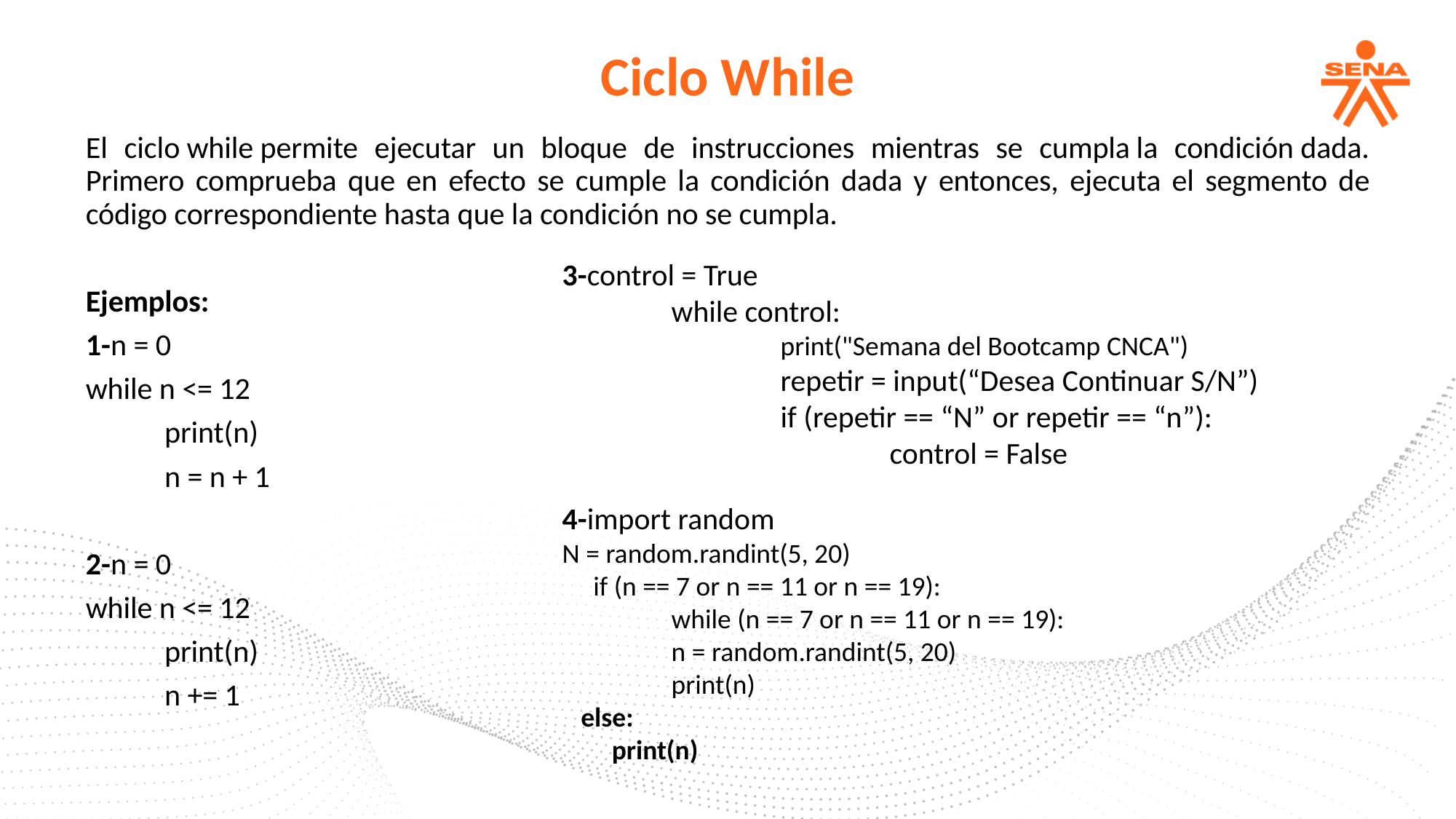

Ciclo While
El ciclo while permite ejecutar un bloque de instrucciones mientras se cumpla la condición dada. Primero comprueba que en efecto se cumple la condición dada y entonces, ejecuta el segmento de código correspondiente hasta que la condición no se cumpla.

Ejemplos:
1-n = 0
while n <= 12
	print(n)
	n = n + 1

2-n = 0
while n <= 12
	print(n)
	n += 1

3-control = True
    	while control:
        		print("Semana del Bootcamp CNCA")
		repetir = input(“Desea Continuar S/N”)
		if (repetir == “N” or repetir == “n”):
			control = False

4-import random
N = random.randint(5, 20)
     if (n == 7 or n == 11 or n == 19):
        	while (n == 7 or n == 11 or n == 19):
            	n = random.randint(5, 20)
            	print(n)
   else:
        print(n)